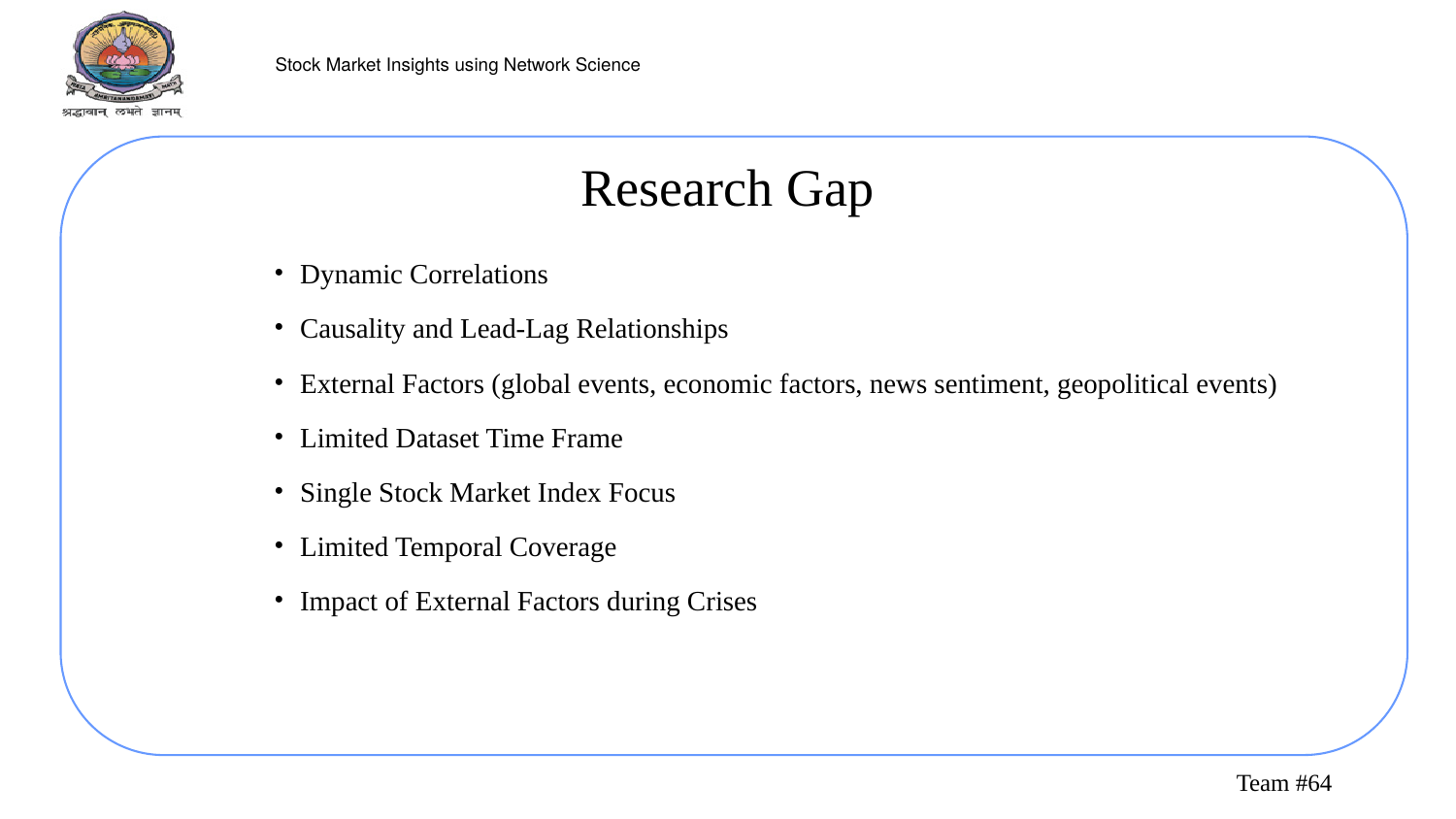

Research Gap
Dynamic Correlations
Causality and Lead-Lag Relationships
External Factors (global events, economic factors, news sentiment, geopolitical events)
Limited Dataset Time Frame
Single Stock Market Index Focus
Limited Temporal Coverage
Impact of External Factors during Crises